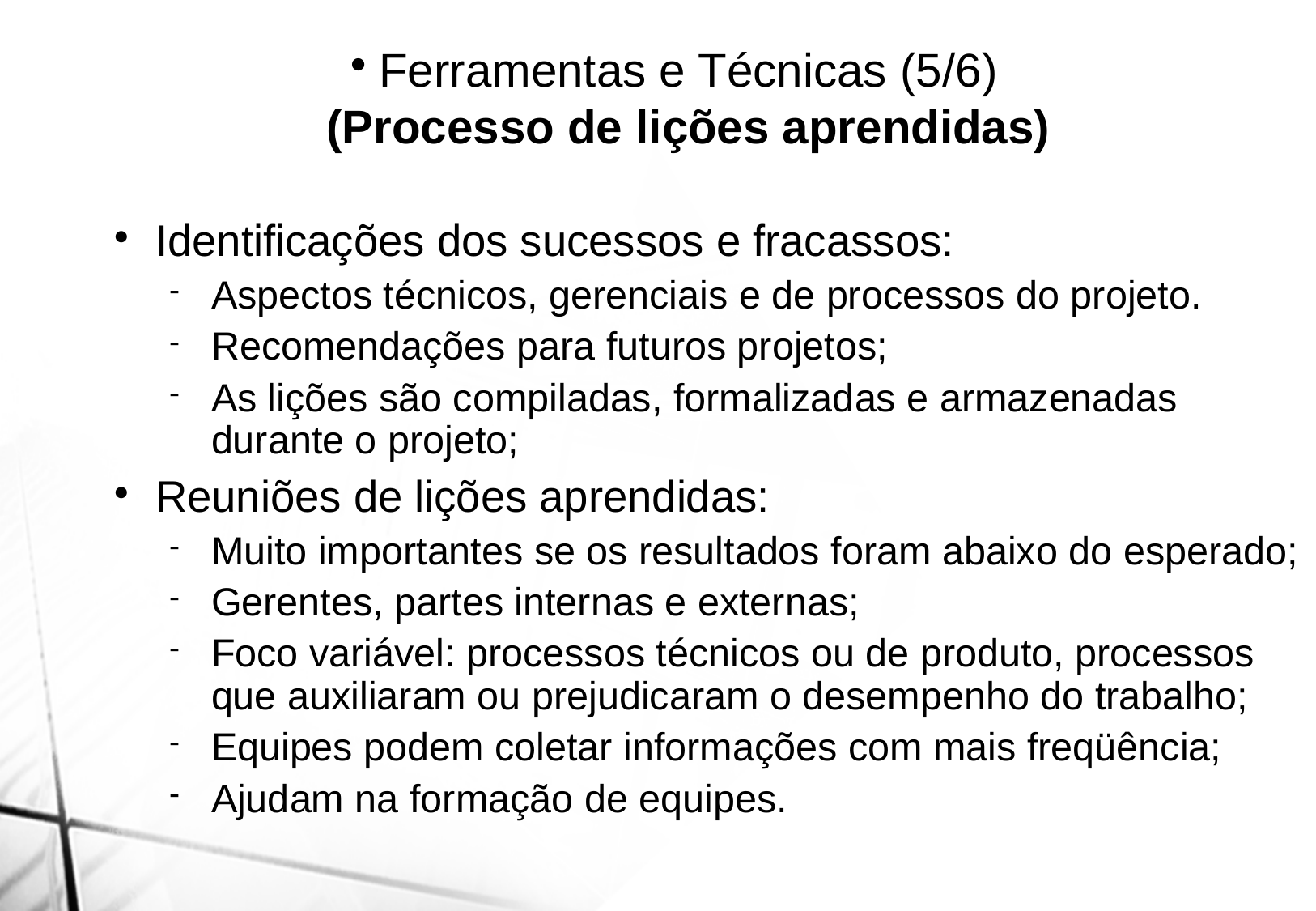

Ferramentas e Técnicas (5/6)
(Processo de lições aprendidas)
Identificações dos sucessos e fracassos:
Aspectos técnicos, gerenciais e de processos do projeto.
Recomendações para futuros projetos;
As lições são compiladas, formalizadas e armazenadas durante o projeto;
Reuniões de lições aprendidas:
Muito importantes se os resultados foram abaixo do esperado;
Gerentes, partes internas e externas;
Foco variável: processos técnicos ou de produto, processos que auxiliaram ou prejudicaram o desempenho do trabalho;
Equipes podem coletar informações com mais freqüência;
Ajudam na formação de equipes.